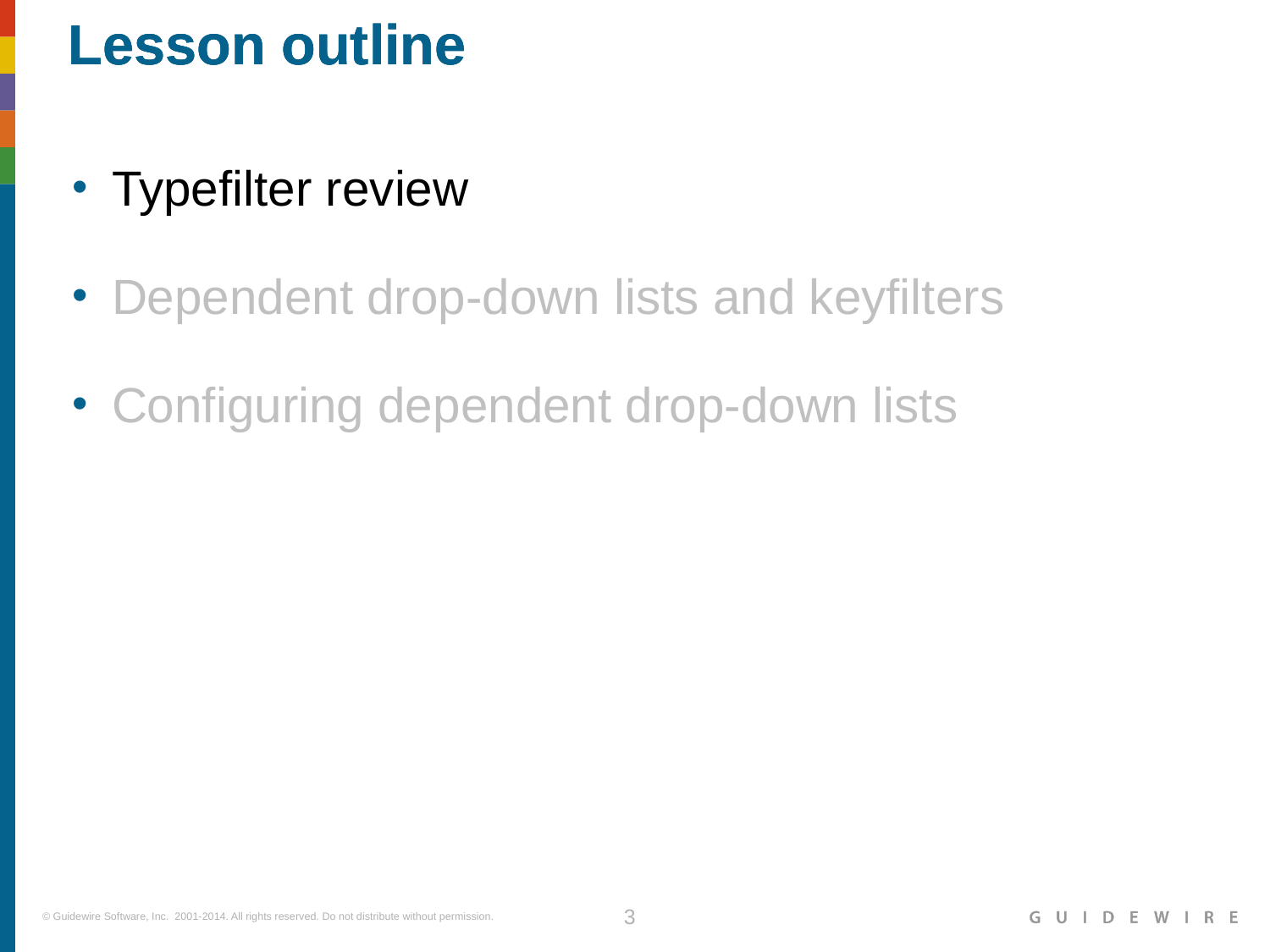

Typefilter review
Dependent drop-down lists and keyfilters
Configuring dependent drop-down lists